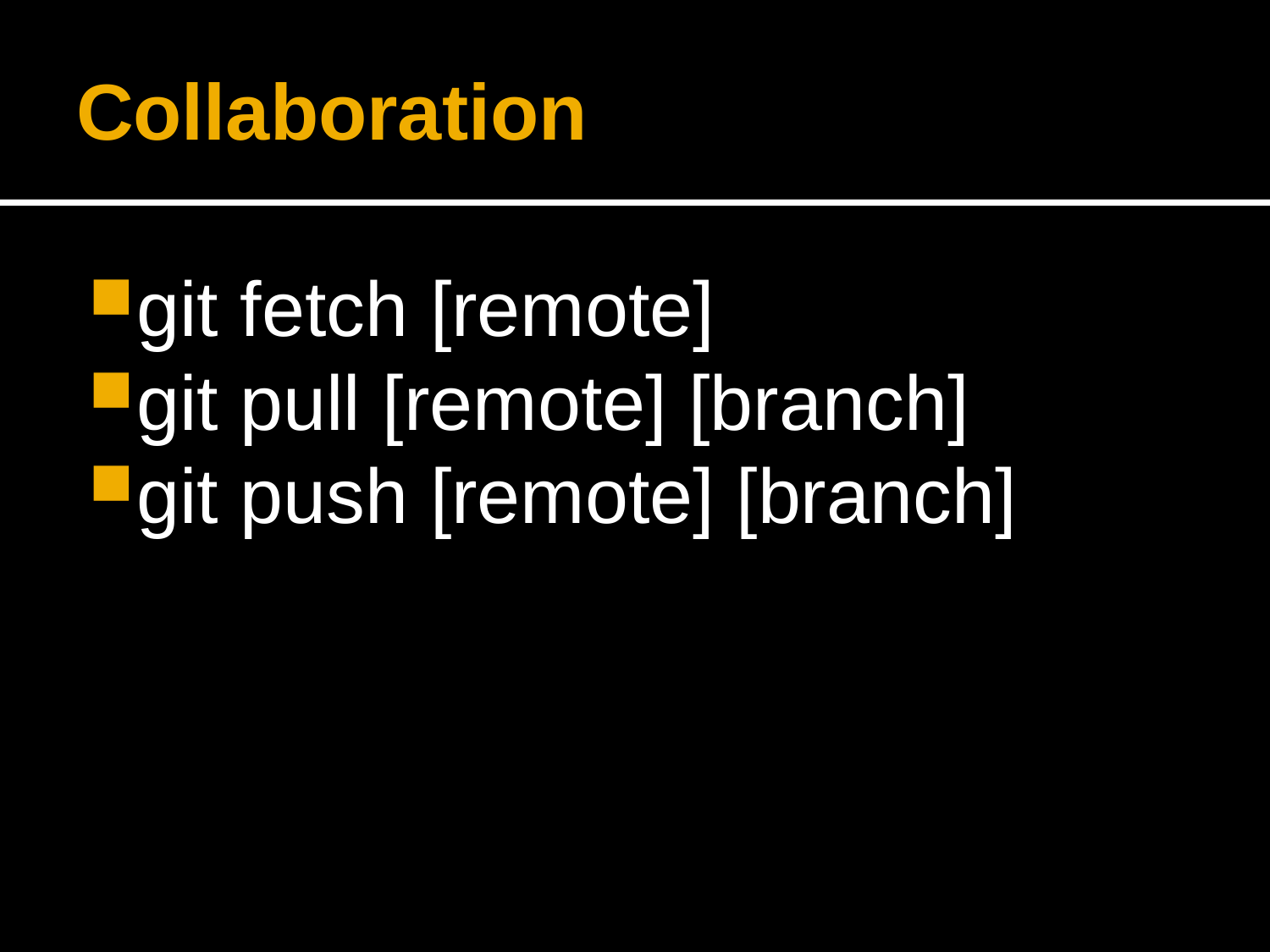

# Collaboration
git fetch [remote]
git pull [remote] [branch]
git push [remote] [branch]